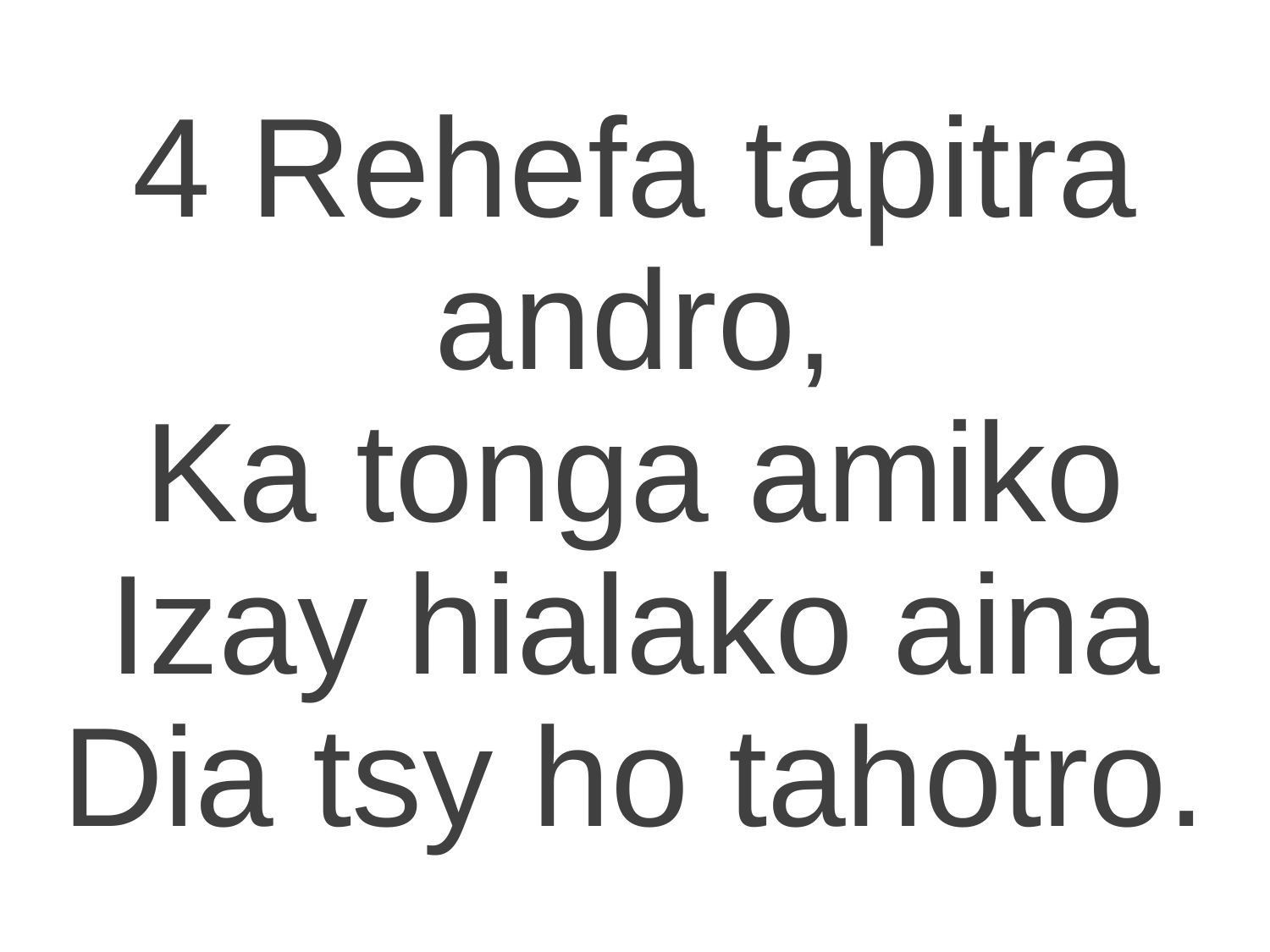

4 Rehefa tapitra andro,
Ka tonga amiko
Izay hialako aina
Dia tsy ho tahotro.